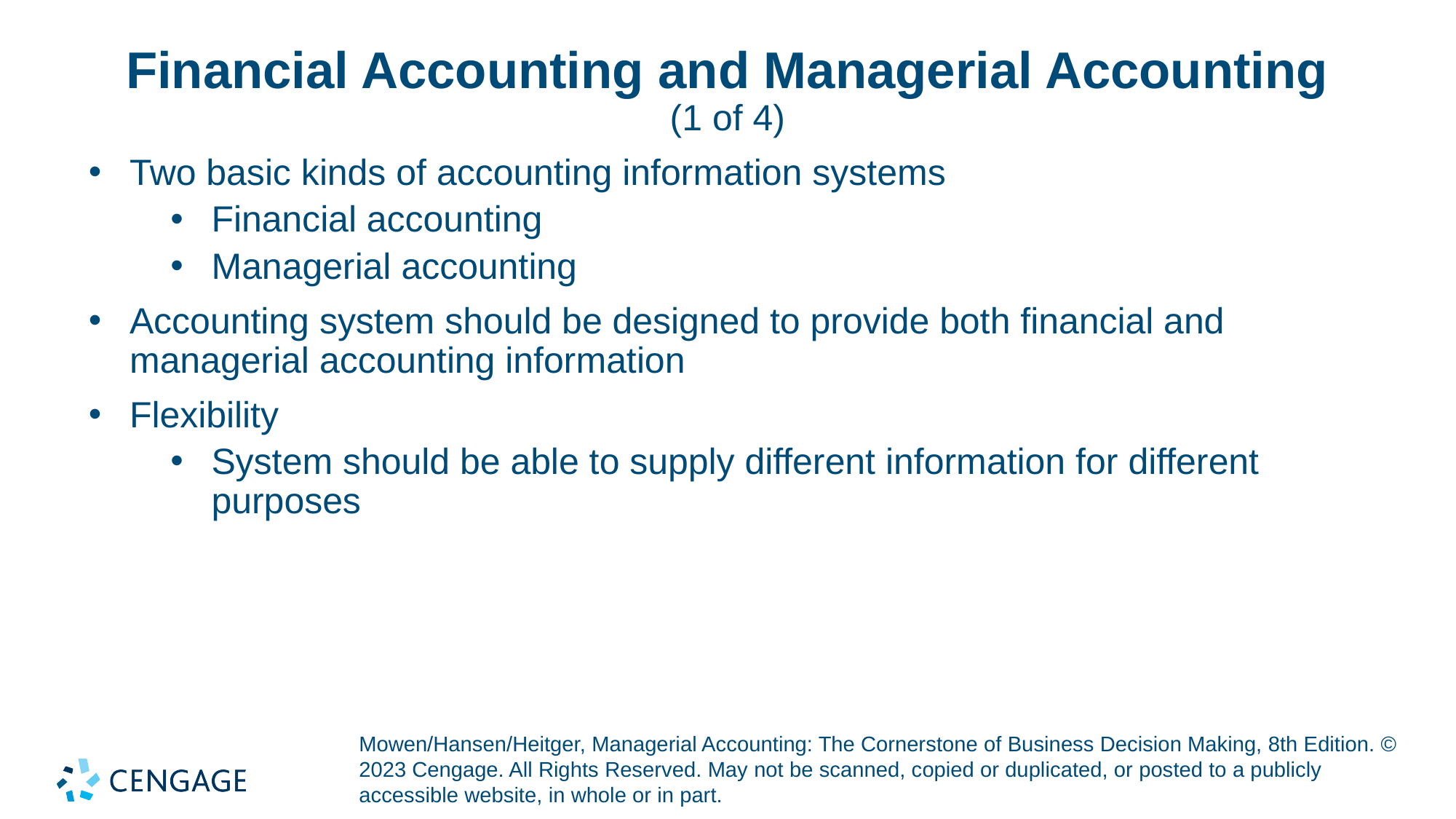

# Financial Accounting and Managerial Accounting (1 of 4)
Two basic kinds of accounting information systems
Financial accounting
Managerial accounting
Accounting system should be designed to provide both financial and managerial accounting information
Flexibility
System should be able to supply different information for different purposes